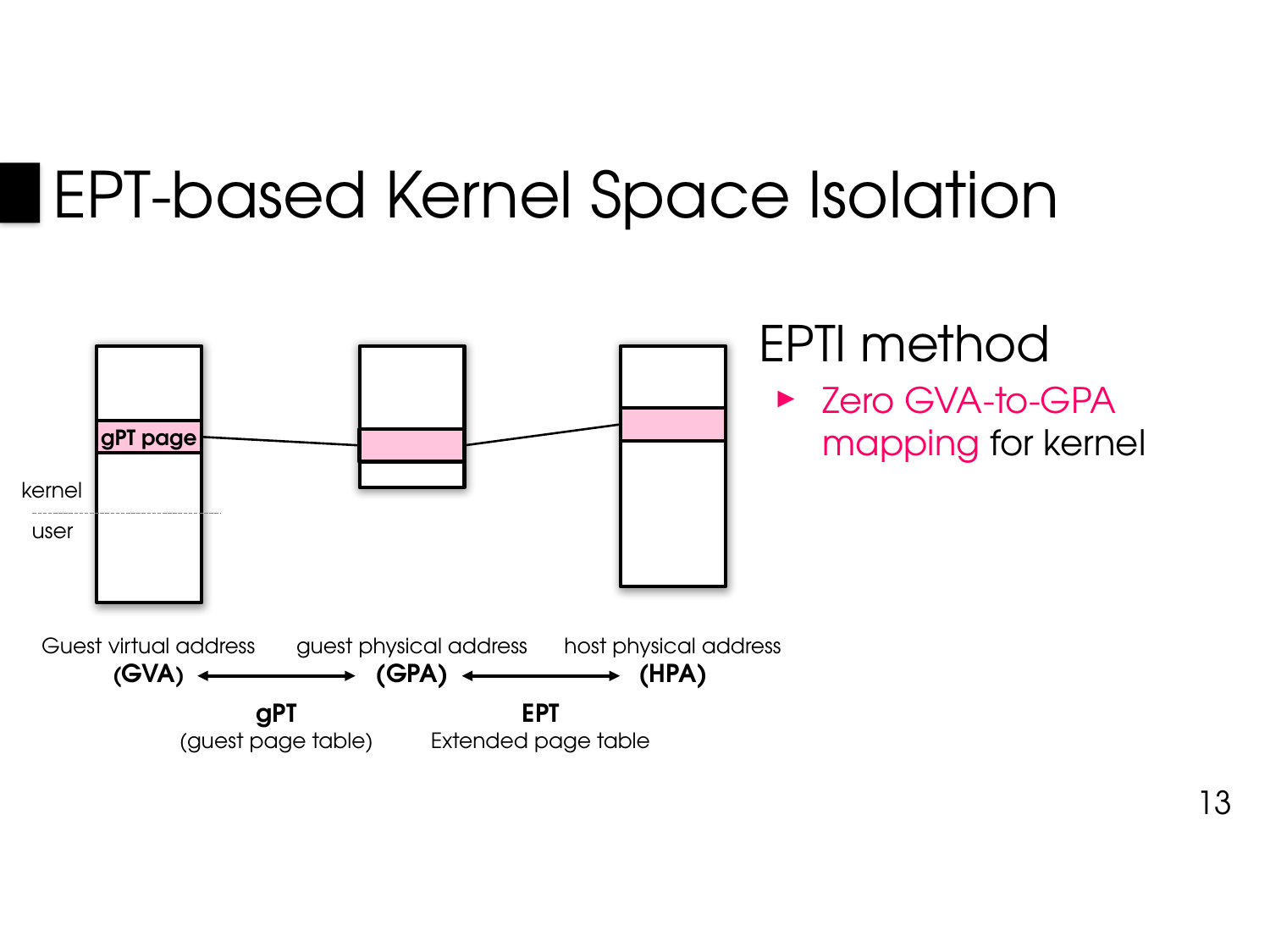

# EPT-based Kernel Space Isolation

EPTI method
Zero GVA-to-GPA mapping for kernel

gPT page

kernel
user
Guest virtual address
(GVA)
guest physical address
(GPA)
host physical address
(HPA)
gPT
(guest page table)
EPT
Extended page table
13